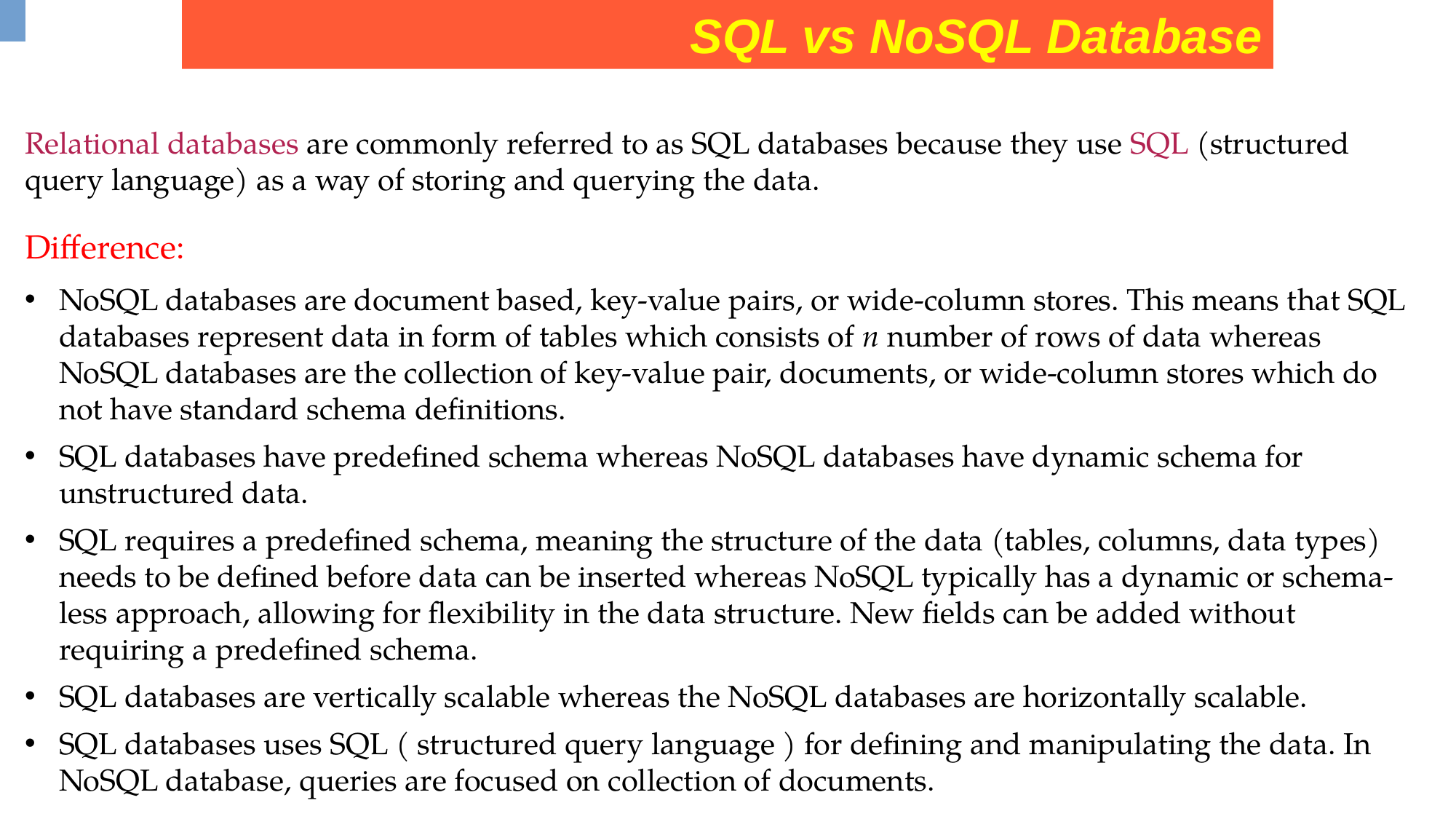

SQL vs NoSQL Database
Relational databases are commonly referred to as SQL databases because they use SQL (structured query language) as a way of storing and querying the data.
Difference:

NoSQL databases are document based, key-value pairs, or wide-column stores. This means that SQL databases represent data in form of tables which consists of n number of rows of data whereas NoSQL databases are the collection of key-value pair, documents, or wide-column stores which do not have standard schema definitions.

SQL databases have predefined schema whereas NoSQL databases have dynamic schema for unstructured data.

SQL requires a predefined schema, meaning the structure of the data (tables, columns, data types) needs to be defined before data can be inserted whereas NoSQL typically has a dynamic or schema-less approach, allowing for flexibility in the data structure. New fields can be added without requiring a predefined schema.

SQL databases are vertically scalable whereas the NoSQL databases are horizontally scalable.

SQL databases uses SQL ( structured query language ) for defining and manipulating the data. In NoSQL database, queries are focused on collection of documents.